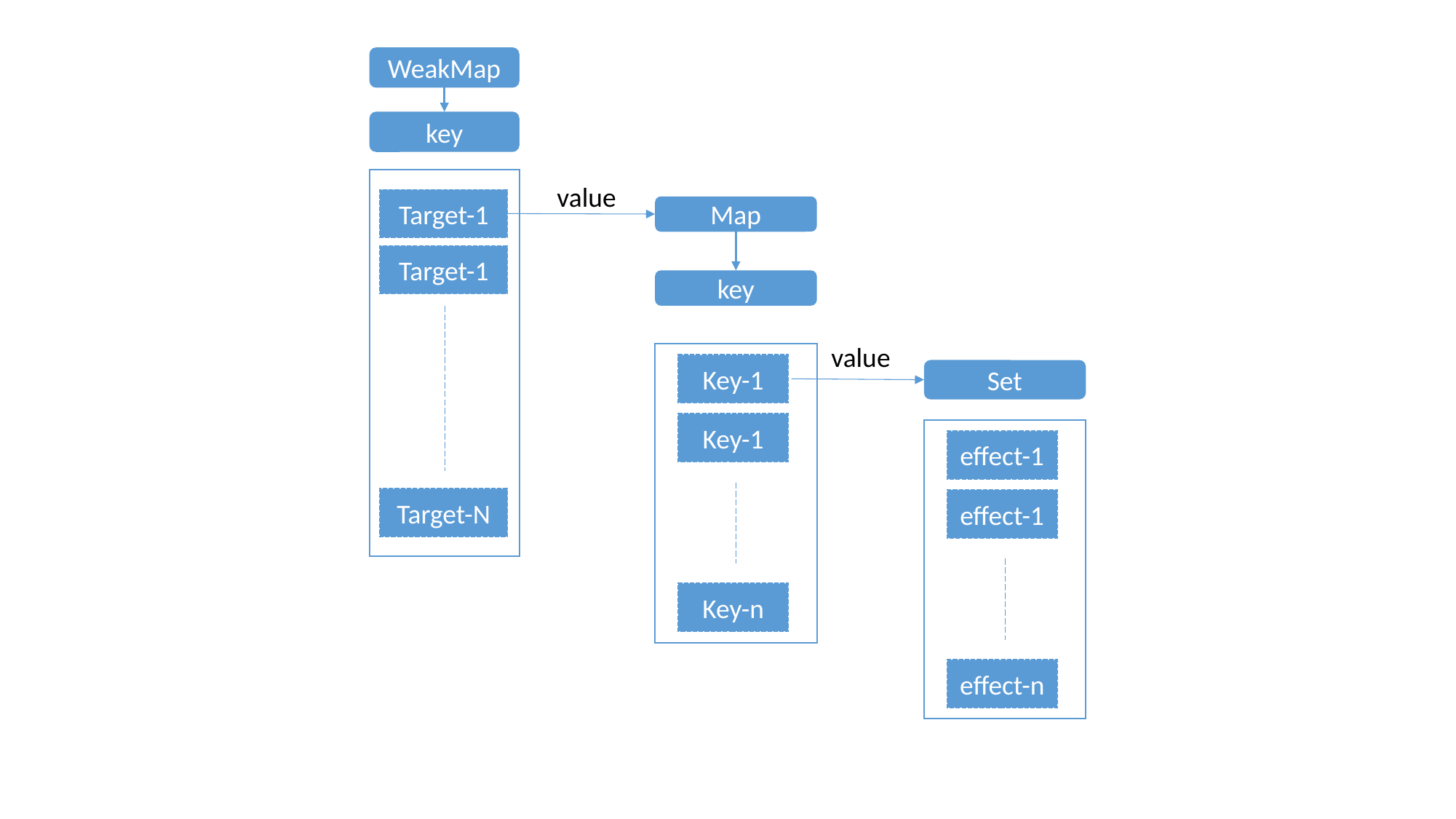

WeakMap
key

value
Target-1
Map
Target-1
key
value

Key-1
Set
Key-1

effect-1
Target-N
effect-1
Key-n
effect-n